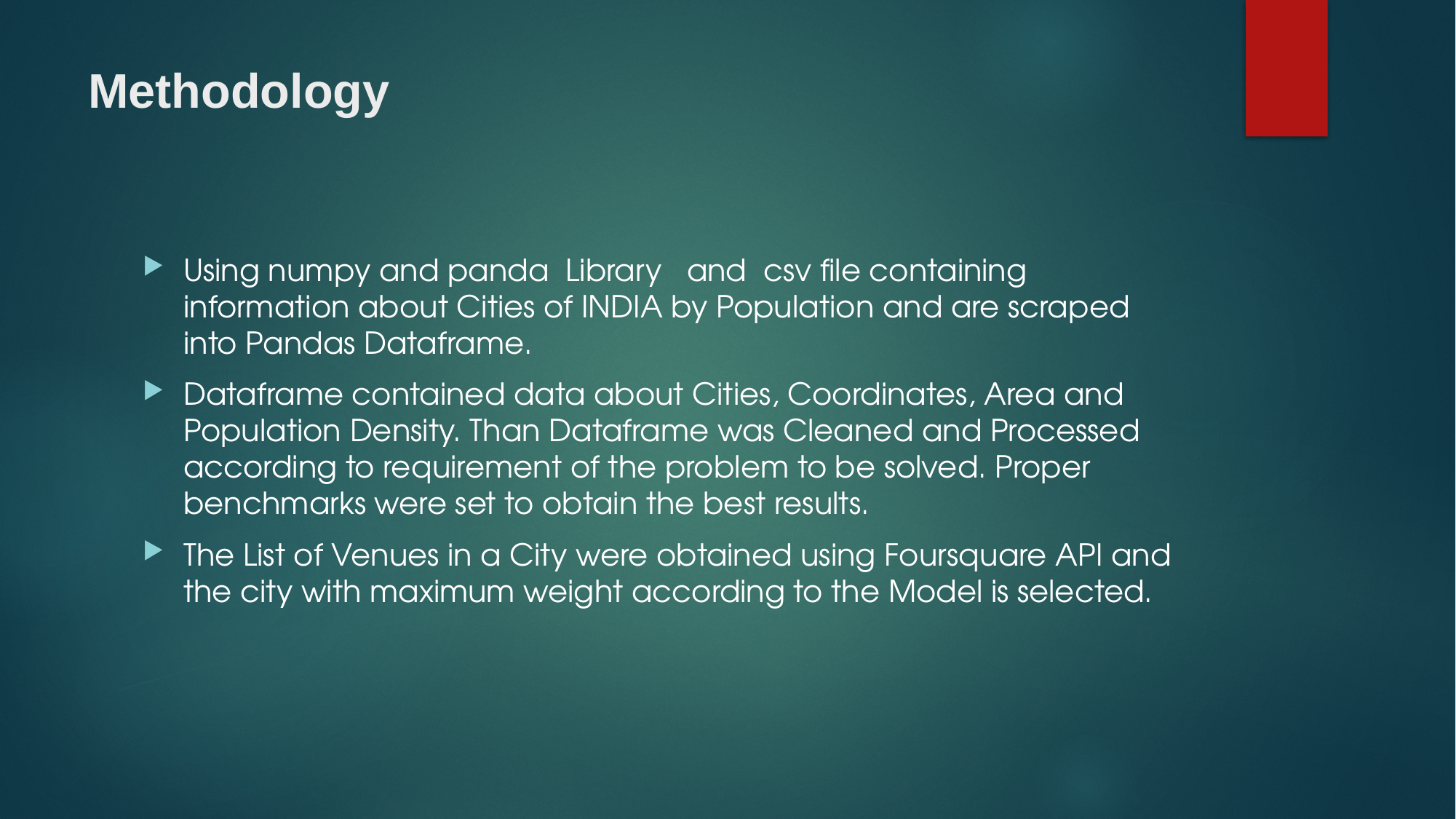

# Methodology
Using numpy and panda  Library   and  csv file containing information about Cities of INDIA by Population and are scraped into Pandas Dataframe.
Dataframe contained data about Cities, Coordinates, Area and Population Density. Than Dataframe was Cleaned and Processed according to requirement of the problem to be solved. Proper benchmarks were set to obtain the best results.
The List of Venues in a City were obtained using Foursquare API and the city with maximum weight according to the Model is selected.